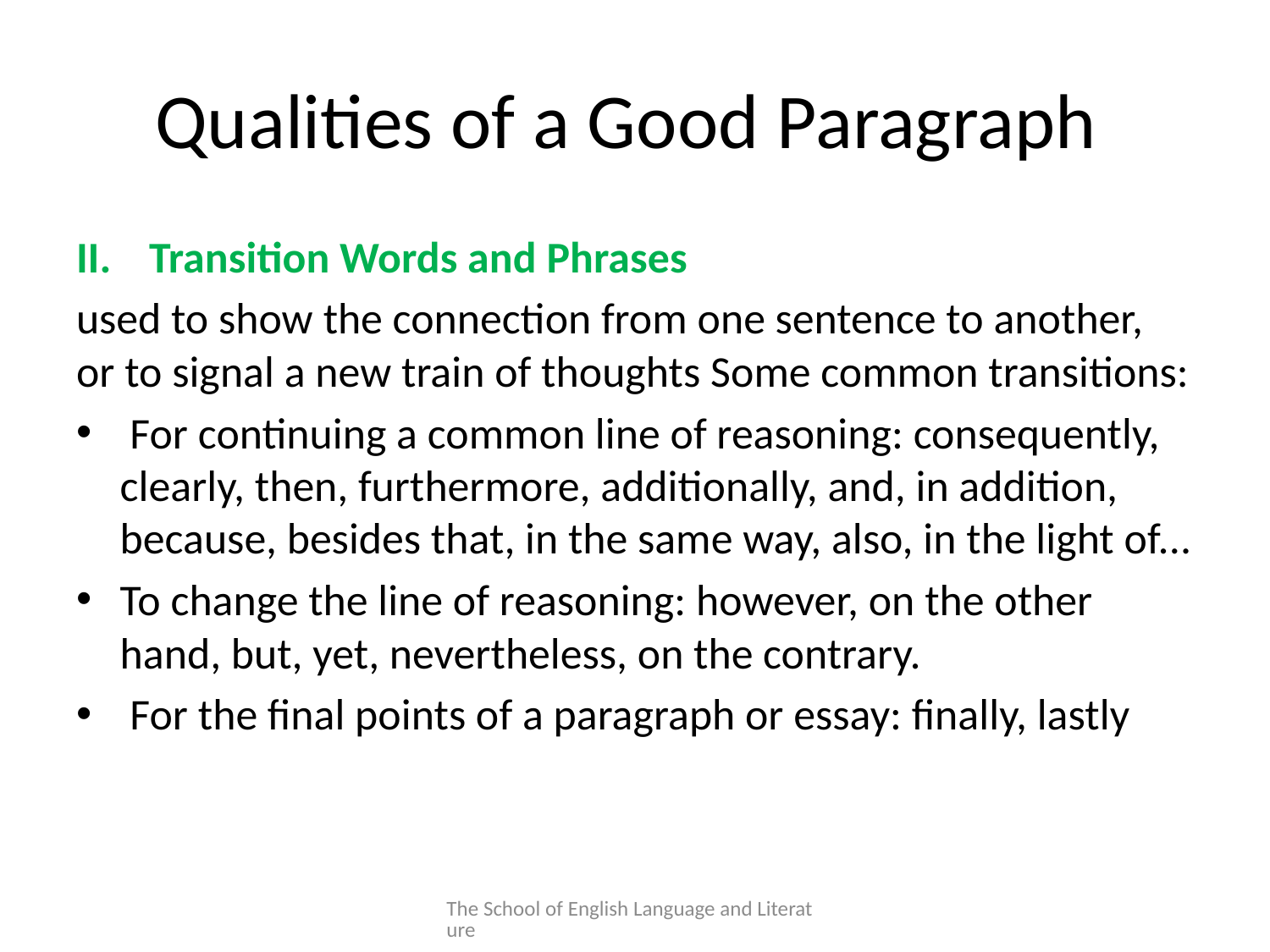

# Qualities of a Good Paragraph
Transition Words and Phrases
used to show the connection from one sentence to another, or to signal a new train of thoughts Some common transitions:
 For continuing a common line of reasoning: consequently, clearly, then, furthermore, additionally, and, in addition, because, besides that, in the same way, also, in the light of...
To change the line of reasoning: however, on the other hand, but, yet, nevertheless, on the contrary.
 For the final points of a paragraph or essay: finally, lastly
The School of English Language and Literature